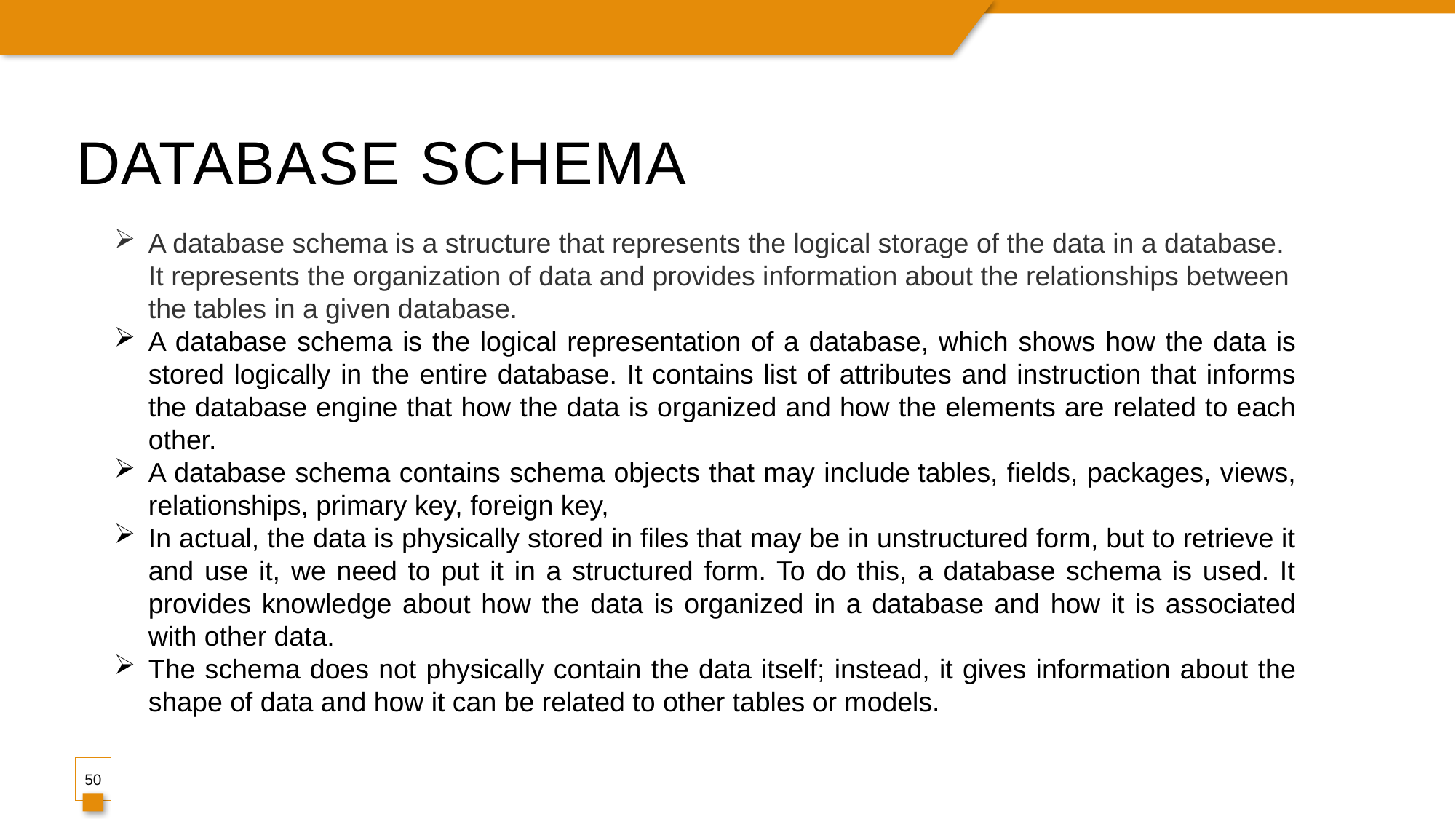

# Database schema
A database schema is a structure that represents the logical storage of the data in a database. It represents the organization of data and provides information about the relationships between the tables in a given database.
A database schema is the logical representation of a database, which shows how the data is stored logically in the entire database. It contains list of attributes and instruction that informs the database engine that how the data is organized and how the elements are related to each other.
A database schema contains schema objects that may include tables, fields, packages, views, relationships, primary key, foreign key,
In actual, the data is physically stored in files that may be in unstructured form, but to retrieve it and use it, we need to put it in a structured form. To do this, a database schema is used. It provides knowledge about how the data is organized in a database and how it is associated with other data.
The schema does not physically contain the data itself; instead, it gives information about the shape of data and how it can be related to other tables or models.

50